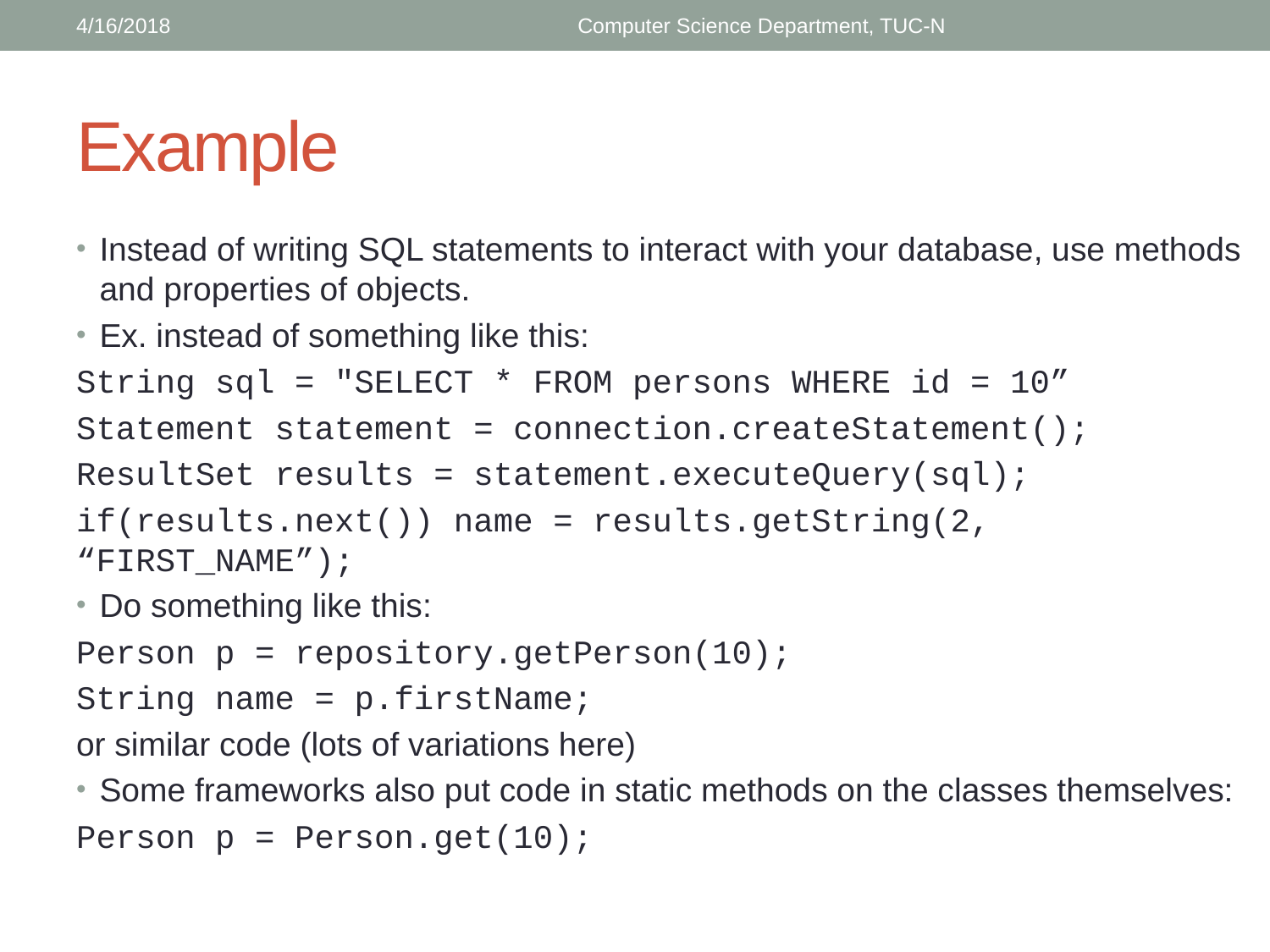

4/16/2018
Computer Science Department, TUC-N
# Example
Instead of writing SQL statements to interact with your database, use methods and properties of objects.
Ex. instead of something like this:
String sql = "SELECT * FROM persons WHERE id = 10”
Statement statement = connection.createStatement();
ResultSet results = statement.executeQuery(sql);
if(results.next()) name = results.getString(2, “FIRST_NAME”);
Do something like this:
Person p = repository.getPerson(10);
String name = p.firstName;
or similar code (lots of variations here)
Some frameworks also put code in static methods on the classes themselves:
Person p = Person.get(10);